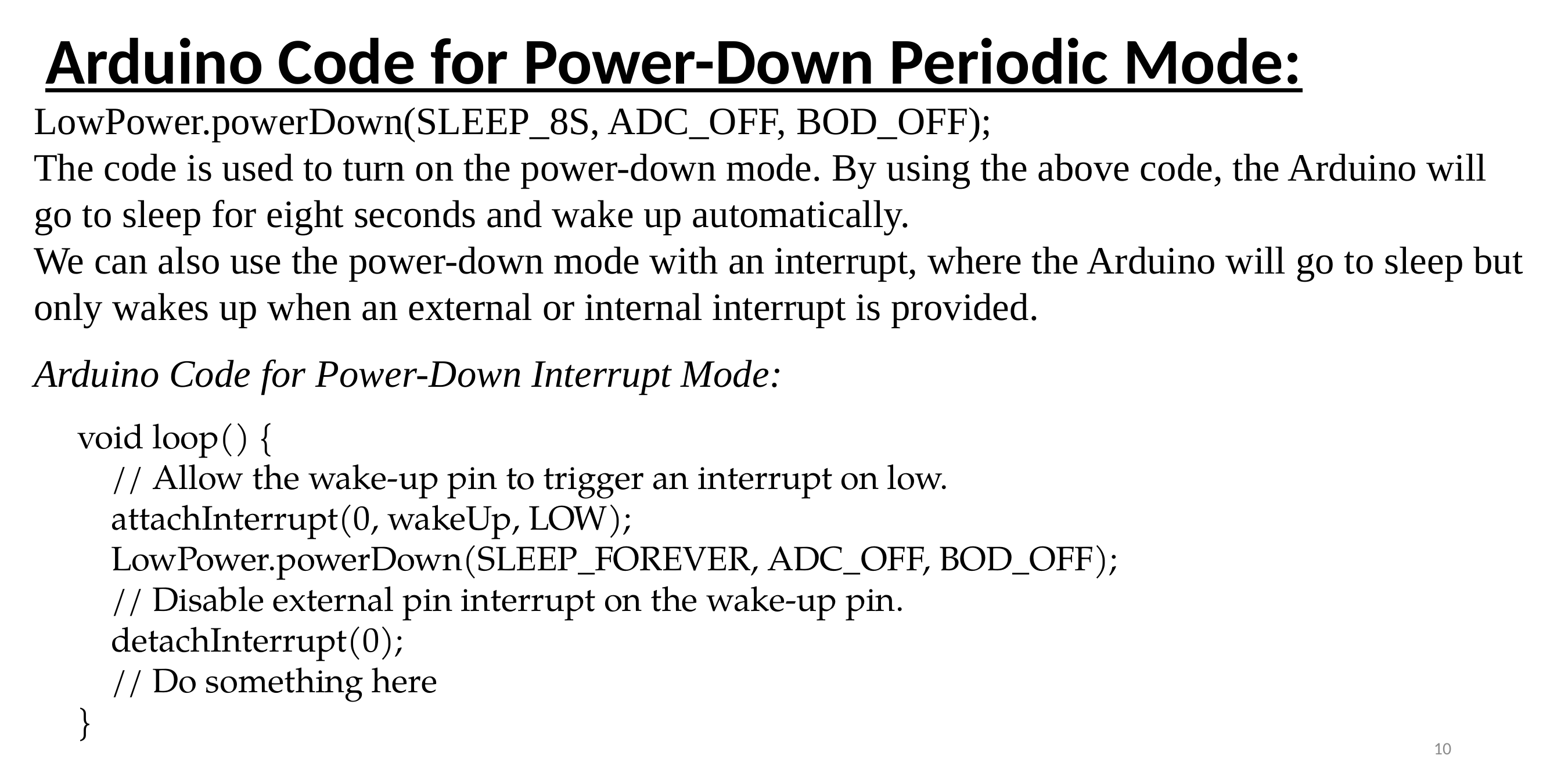

# Arduino Code for Power-Down Periodic Mode:
LowPower.powerDown(SLEEP_8S, ADC_OFF, BOD_OFF);
The code is used to turn on the power-down mode. By using the above code, the Arduino will go to sleep for eight seconds and wake up automatically.
We can also use the power-down mode with an interrupt, where the Arduino will go to sleep but only wakes up when an external or internal interrupt is provided.

Arduino Code for Power-Down Interrupt Mode:

void loop() {
    // Allow the wake-up pin to trigger an interrupt on low.
    attachInterrupt(0, wakeUp, LOW);
    LowPower.powerDown(SLEEP_FOREVER, ADC_OFF, BOD_OFF);
    // Disable external pin interrupt on the wake-up pin.
    detachInterrupt(0);
    // Do something here
}

10